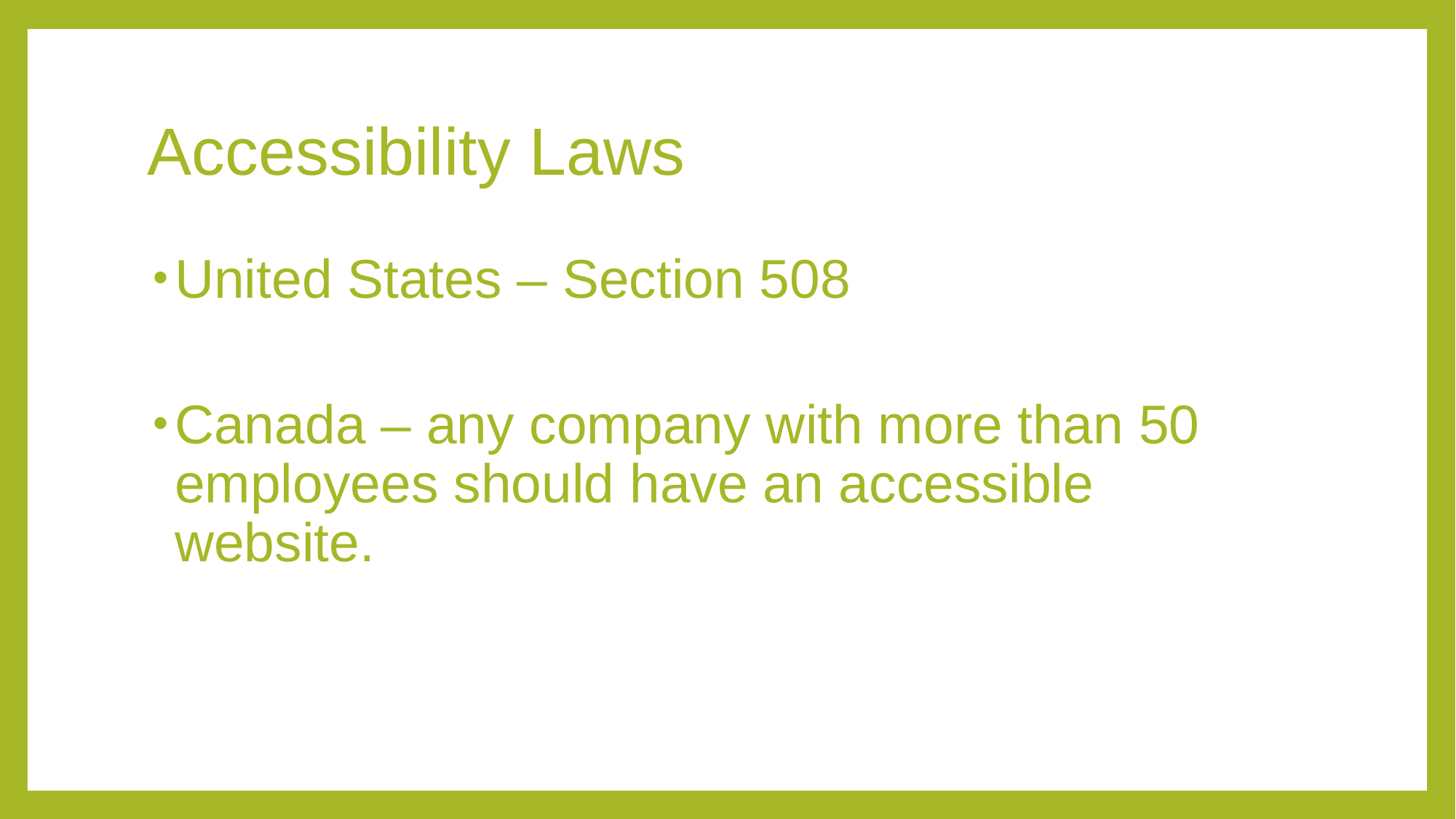

# Accessibility Laws
United States – Section 508
Canada – any company with more than 50 employees should have an accessible website.